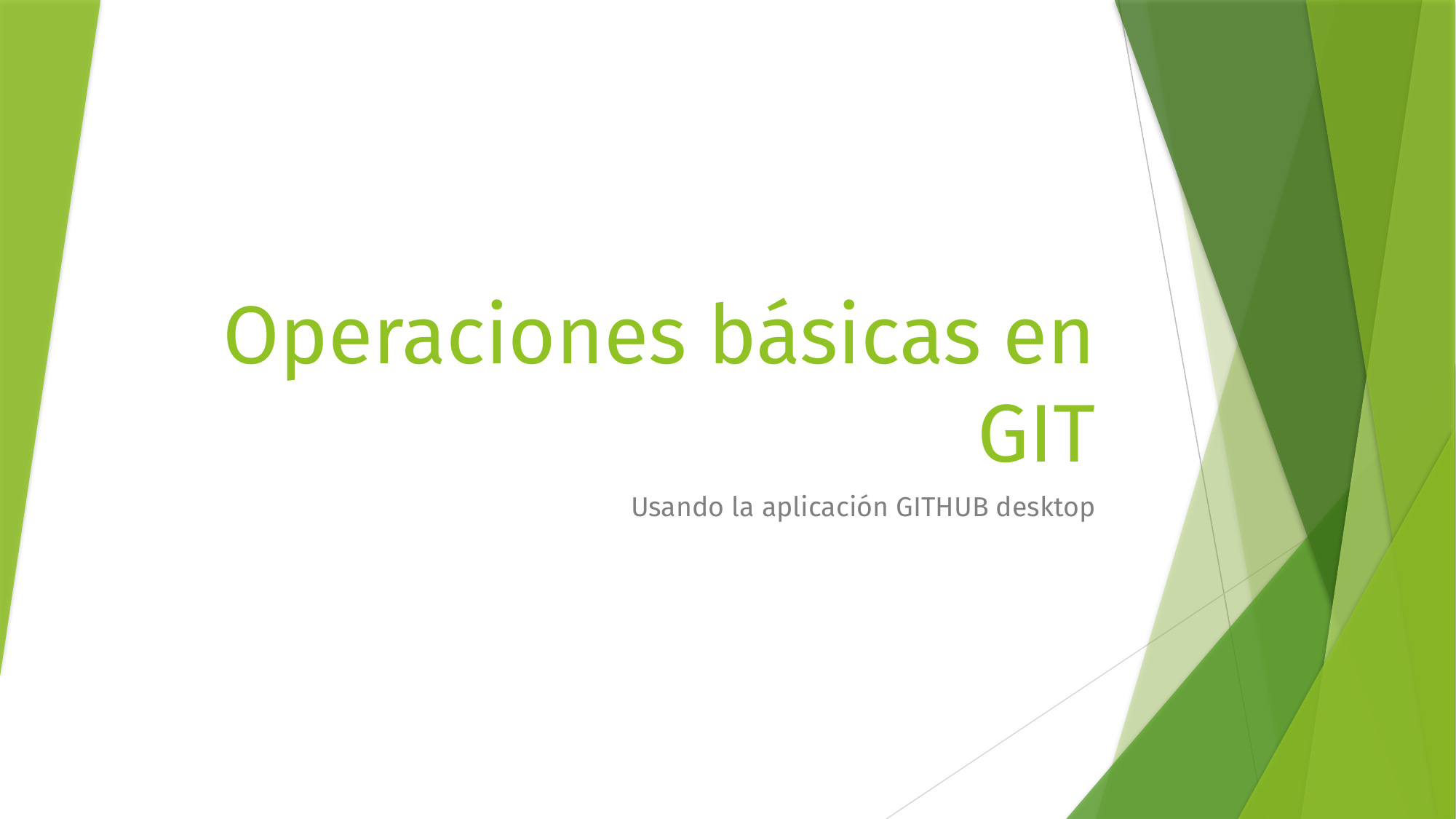

# Operaciones básicas en GIT
Usando la aplicación GITHUB desktop